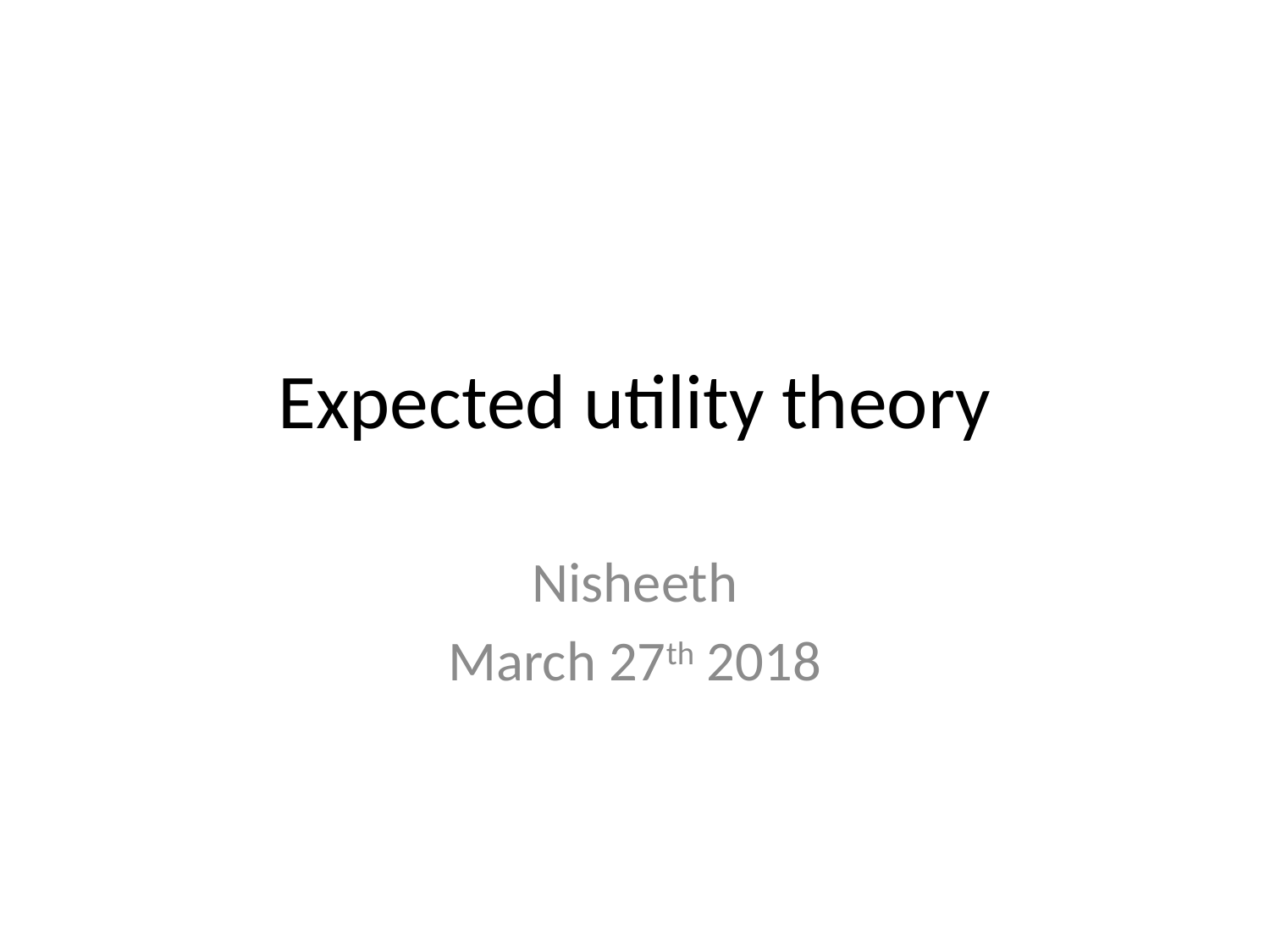

# Expected utility theory
Nisheeth
March 27th 2018